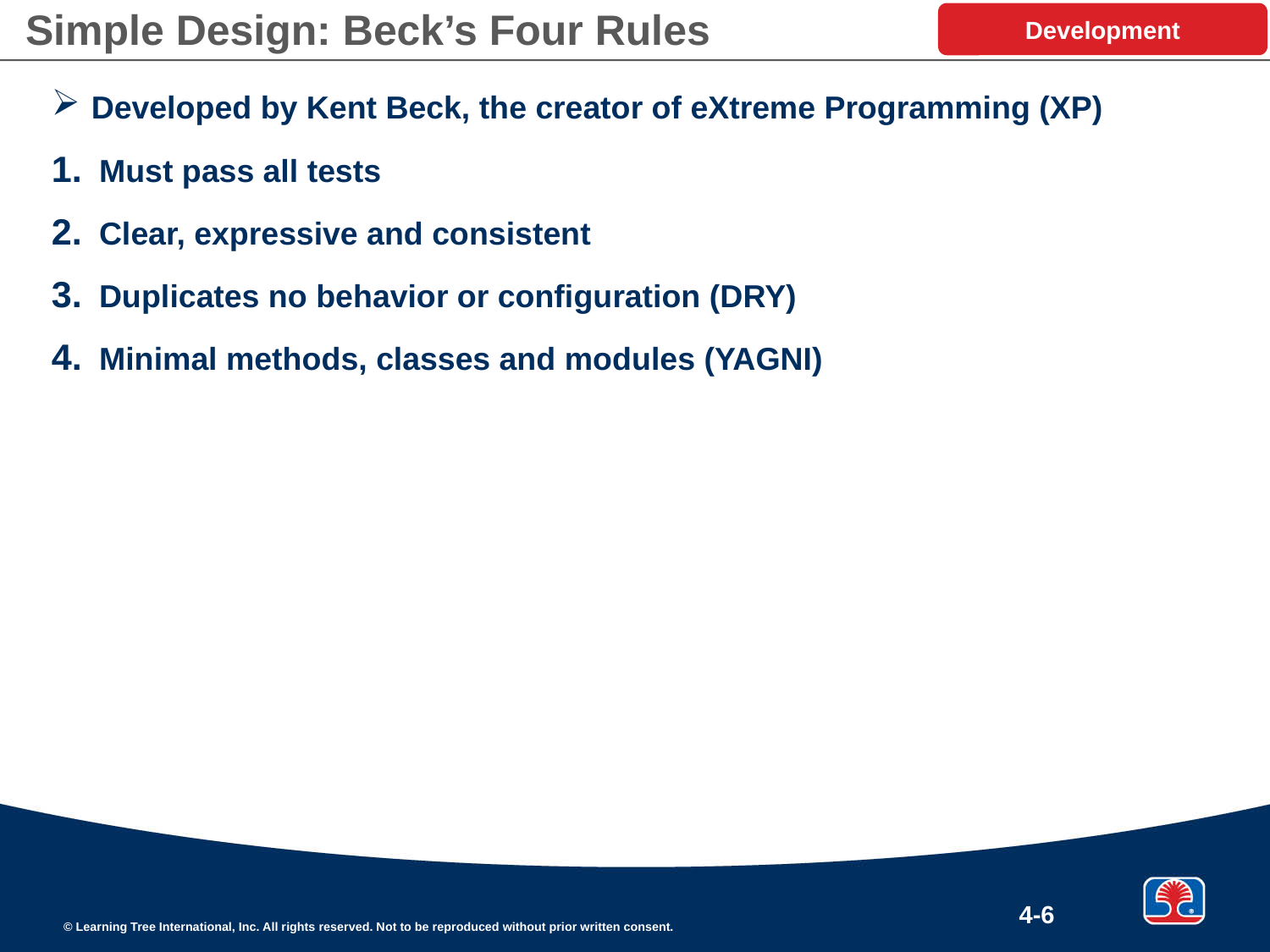

# Simple Design: Beck’s Four Rules
Development
Developed by Kent Beck, the creator of eXtreme Programming (XP)
Must pass all tests
Clear, expressive and consistent
Duplicates no behavior or configuration (DRY)
Minimal methods, classes and modules (YAGNI)